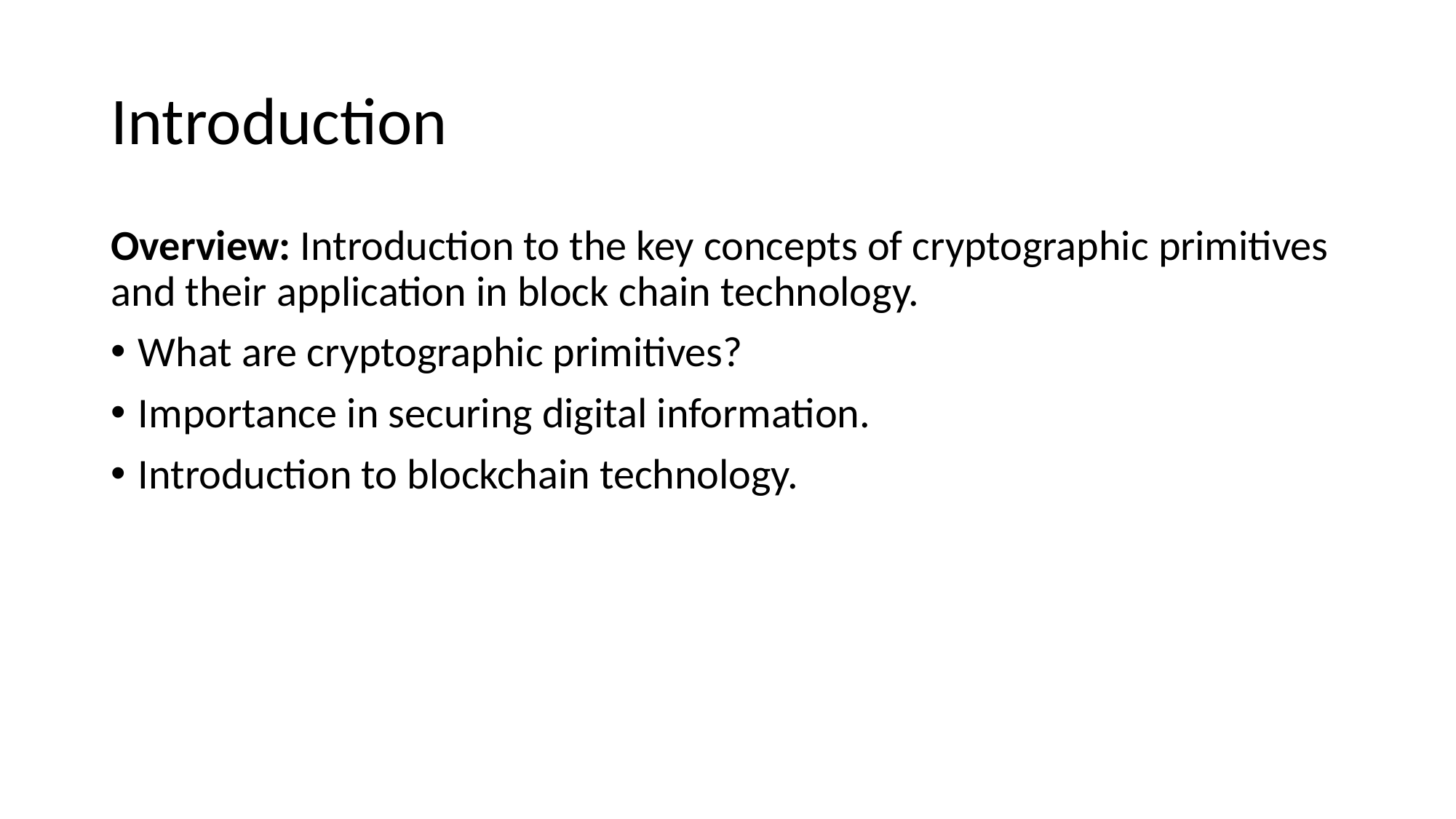

# Introduction
Overview: Introduction to the key concepts of cryptographic primitives and their application in block chain technology.
What are cryptographic primitives?
Importance in securing digital information.
Introduction to blockchain technology.